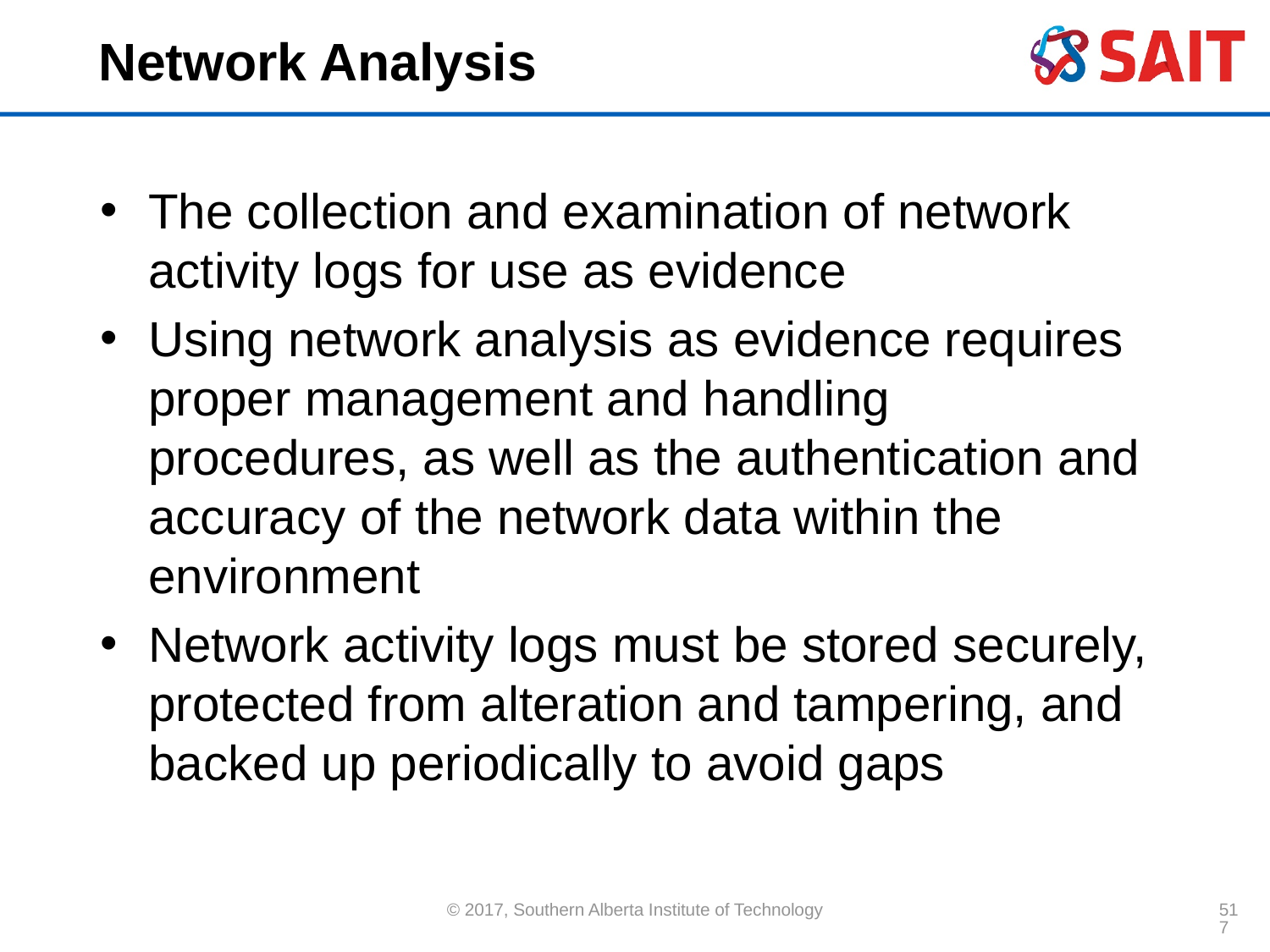

# Network Analysis
The collection and examination of network activity logs for use as evidence
Using network analysis as evidence requires proper management and handling procedures, as well as the authentication and accuracy of the network data within the environment
Network activity logs must be stored securely, protected from alteration and tampering, and backed up periodically to avoid gaps